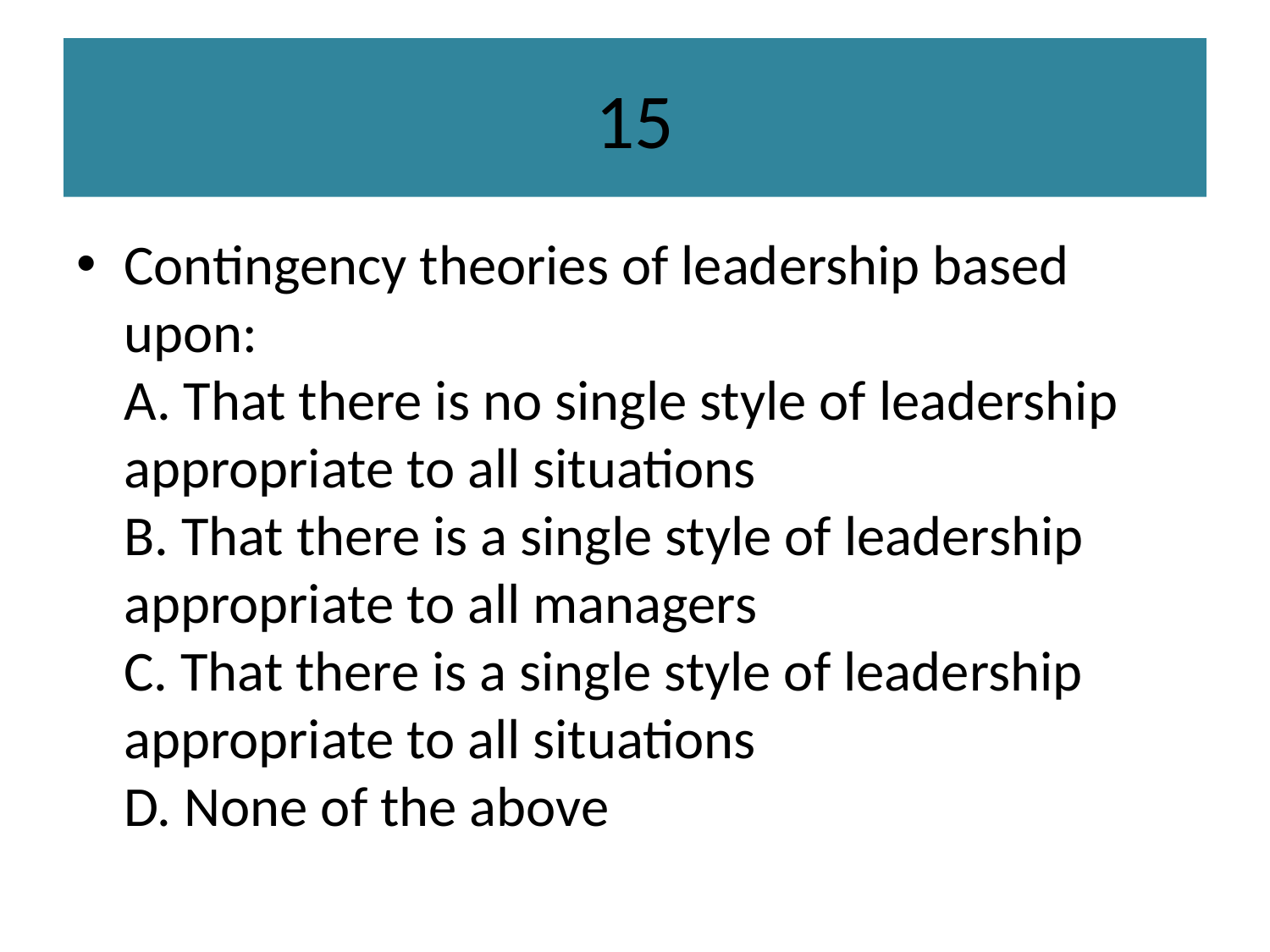

# 15
Contingency theories of leadership based upon:
A. That there is no single style of leadership appropriate to all situations
B. That there is a single style of leadership appropriate to all managers
C. That there is a single style of leadership appropriate to all situations
D. None of the above